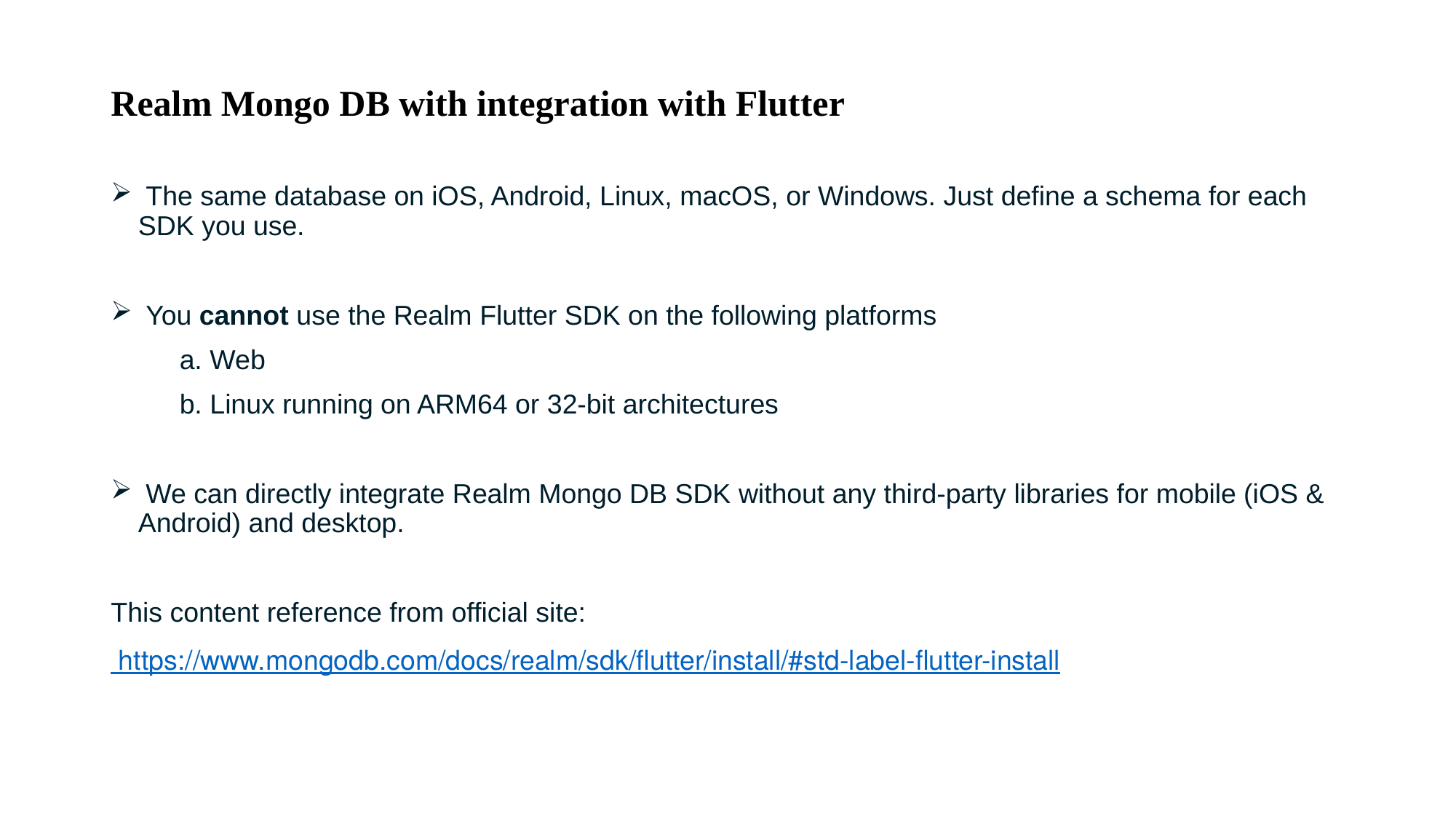

# Realm Mongo DB with integration with Flutter

 The same database on iOS, Android, Linux, macOS, or Windows. Just define a schema for each SDK you use.

 You cannot use the Realm Flutter SDK on the following platforms
         a. Web
         b. Linux running on ARM64 or 32-bit architectures

 We can directly integrate Realm Mongo DB SDK without any third-party libraries for mobile (iOS & Android) and desktop.

This content reference from official site:
 https://www.mongodb.com/docs/realm/sdk/flutter/install/#std-label-flutter-install